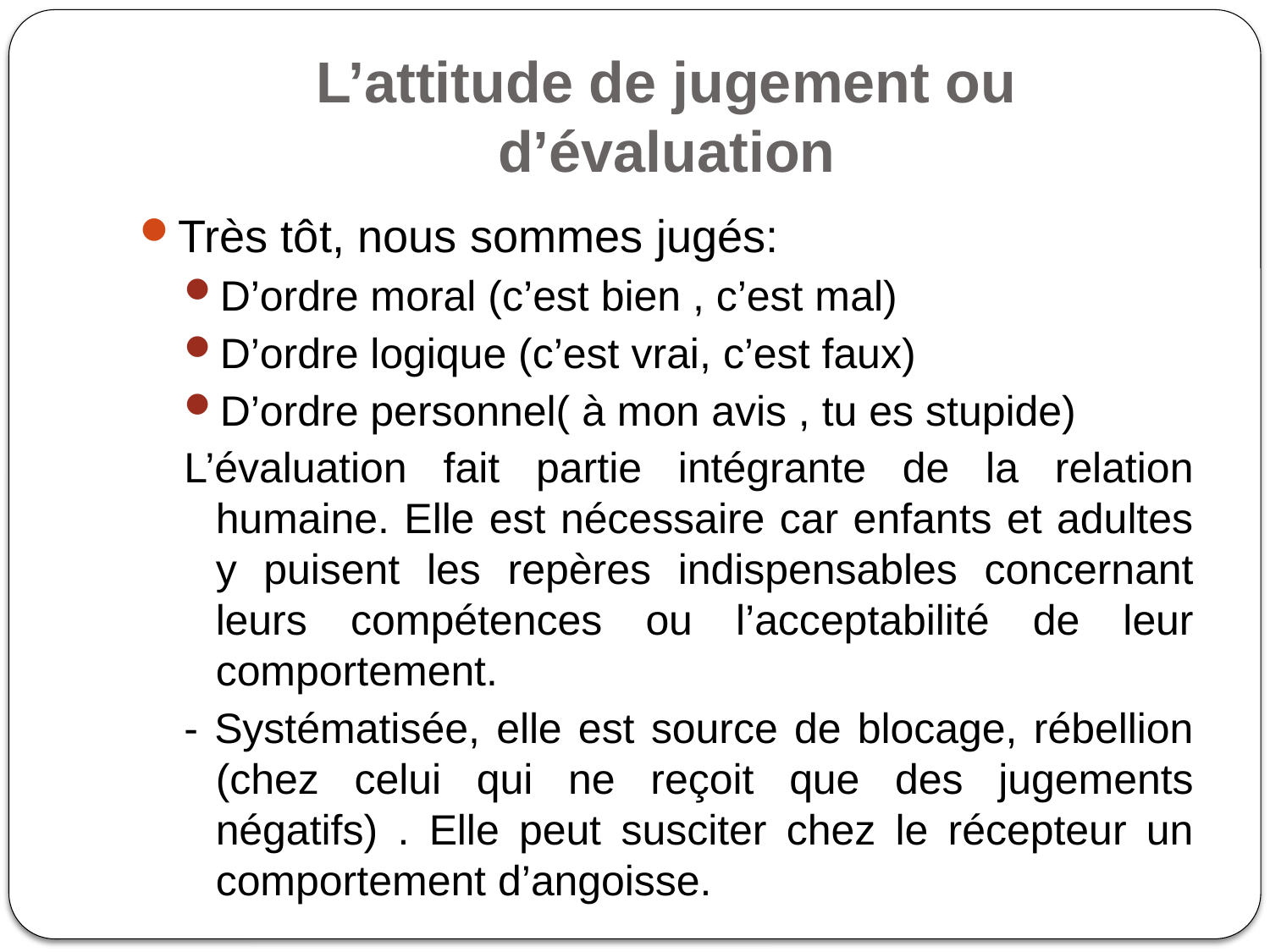

# L’attitude de jugement ou d’évaluation
Très tôt, nous sommes jugés:
D’ordre moral (c’est bien , c’est mal)
D’ordre logique (c’est vrai, c’est faux)
D’ordre personnel( à mon avis , tu es stupide)
L’évaluation fait partie intégrante de la relation humaine. Elle est nécessaire car enfants et adultes y puisent les repères indispensables concernant leurs compétences ou l’acceptabilité de leur comportement.
- Systématisée, elle est source de blocage, rébellion (chez celui qui ne reçoit que des jugements négatifs) . Elle peut susciter chez le récepteur un comportement d’angoisse.